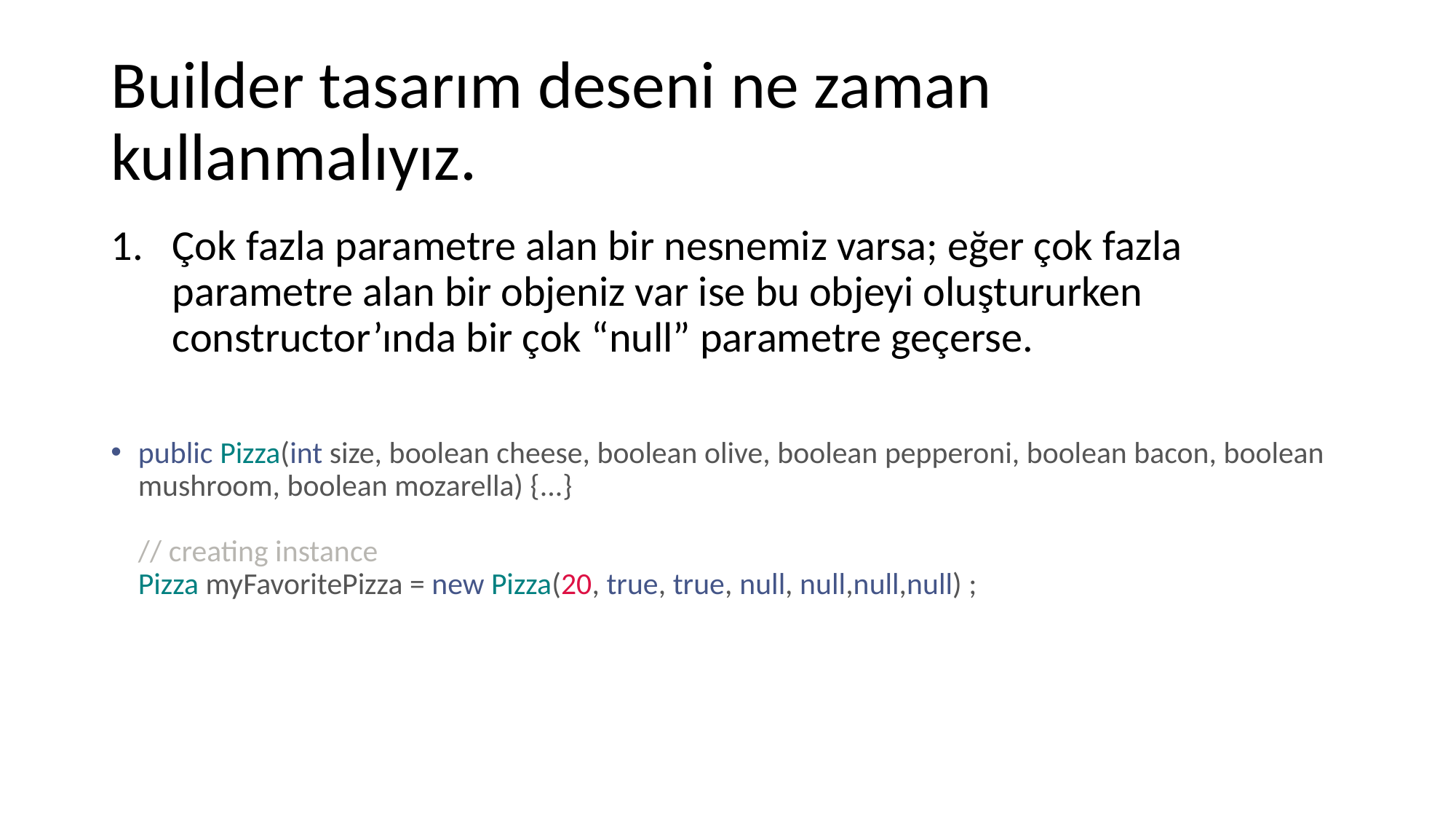

# Builder tasarım deseni ne zaman kullanmalıyız.
Çok fazla parametre alan bir nesnemiz varsa; eğer çok fazla parametre alan bir objeniz var ise bu objeyi oluştururken constructor’ında bir çok “null” parametre geçerse.

public Pizza(int size, boolean cheese, boolean olive, boolean pepperoni, boolean bacon, boolean mushroom, boolean mozarella) {...}
// creating instance
Pizza myFavoritePizza = new Pizza(20, true, true, null, null,null,null) ;